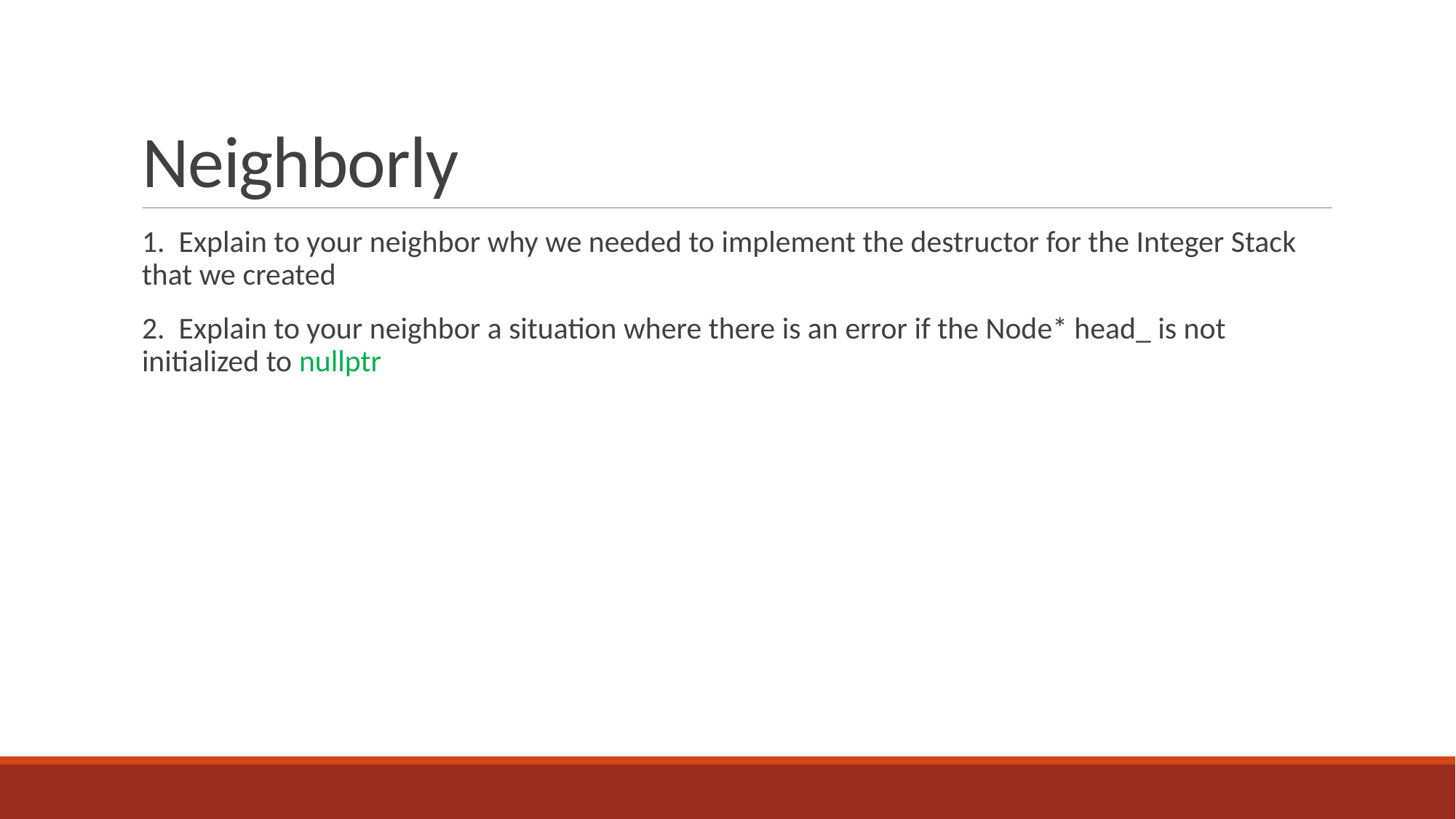

# Neighborly
1.  Explain to your neighbor why we needed to implement the destructor for the Integer Stack that we created
2.  Explain to your neighbor a situation where there is an error if the Node* head_ is not initialized to nullptr